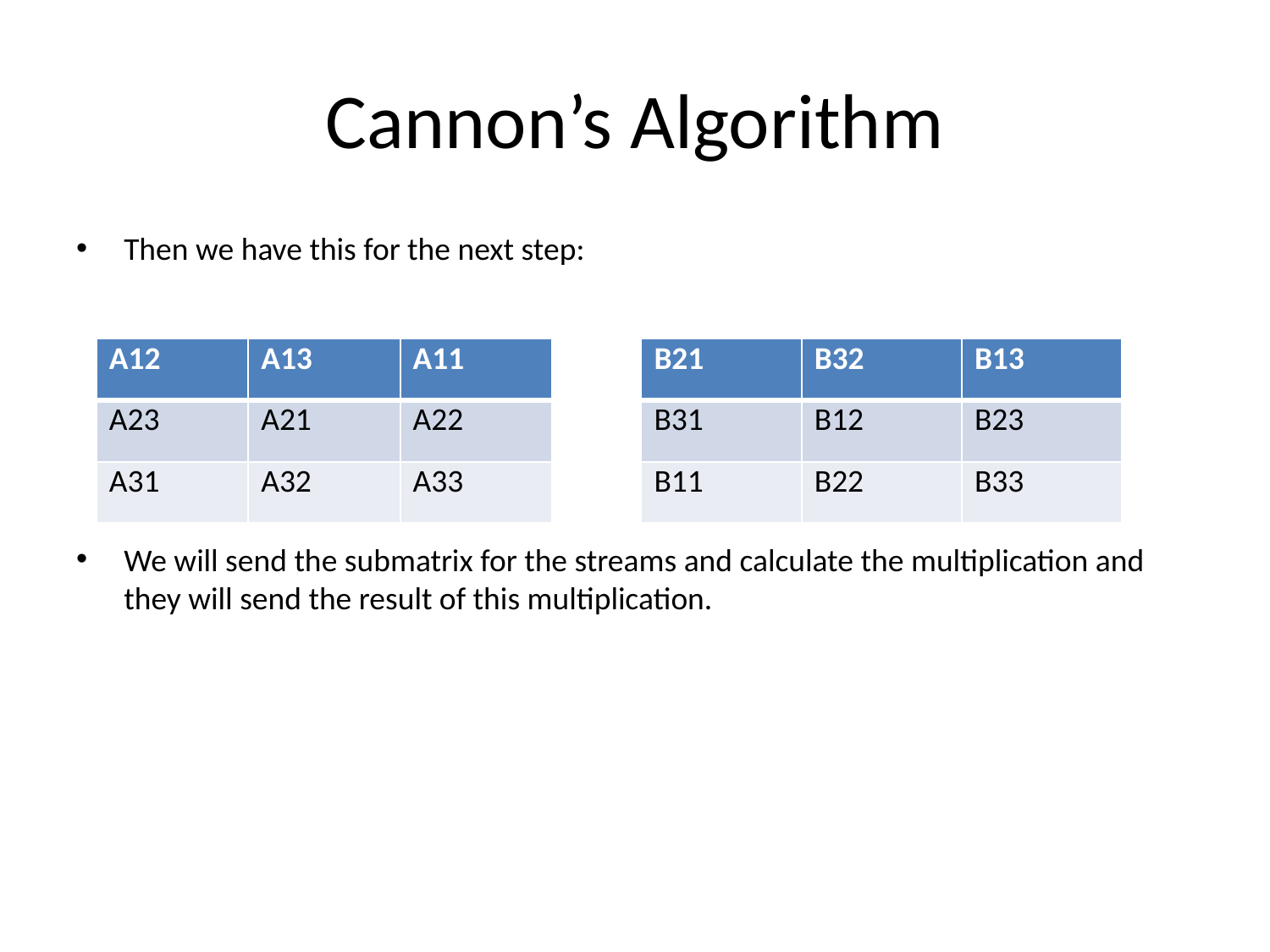

# Cannon’s Algorithm
Then we have this for the next step:

We will send the submatrix for the streams and calculate the multiplication and they will send the result of this multiplication.

| A12 | A13 | A11 |
| --- | --- | --- |
| A23 | A21 | A22 |
| A31 | A32 | A33 |
| B21 | B32 | B13 |
| --- | --- | --- |
| B31 | B12 | B23 |
| B11 | B22 | B33 |